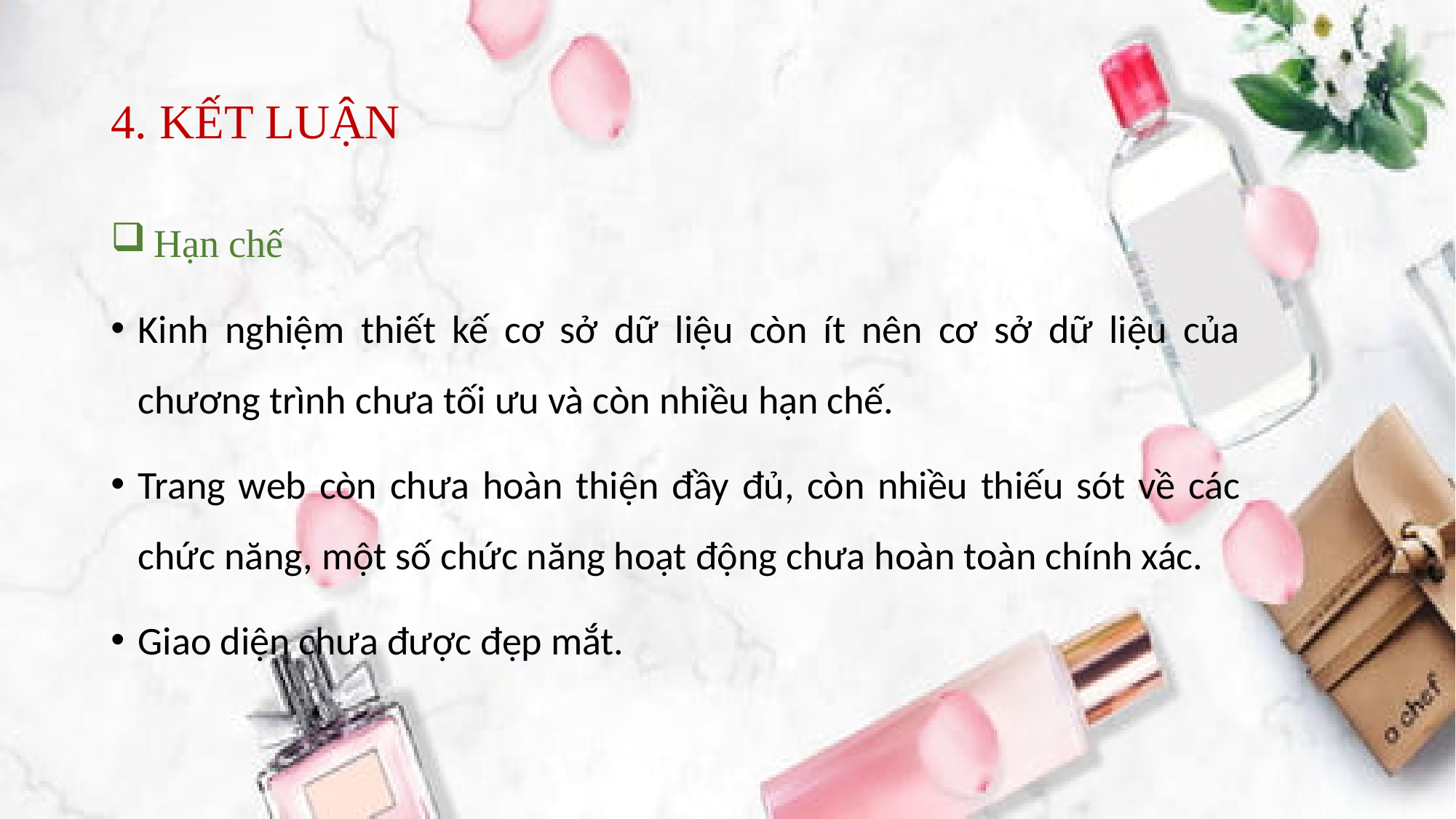

# 4. KẾT LUẬN
 Hạn chế
Kinh nghiệm thiết kế cơ sở dữ liệu còn ít nên cơ sở dữ liệu của chương trình chưa tối ưu và còn nhiều hạn chế.
Trang web còn chưa hoàn thiện đầy đủ, còn nhiều thiếu sót về các chức năng, một số chức năng hoạt động chưa hoàn toàn chính xác.
Giao diện chưa được đẹp mắt.